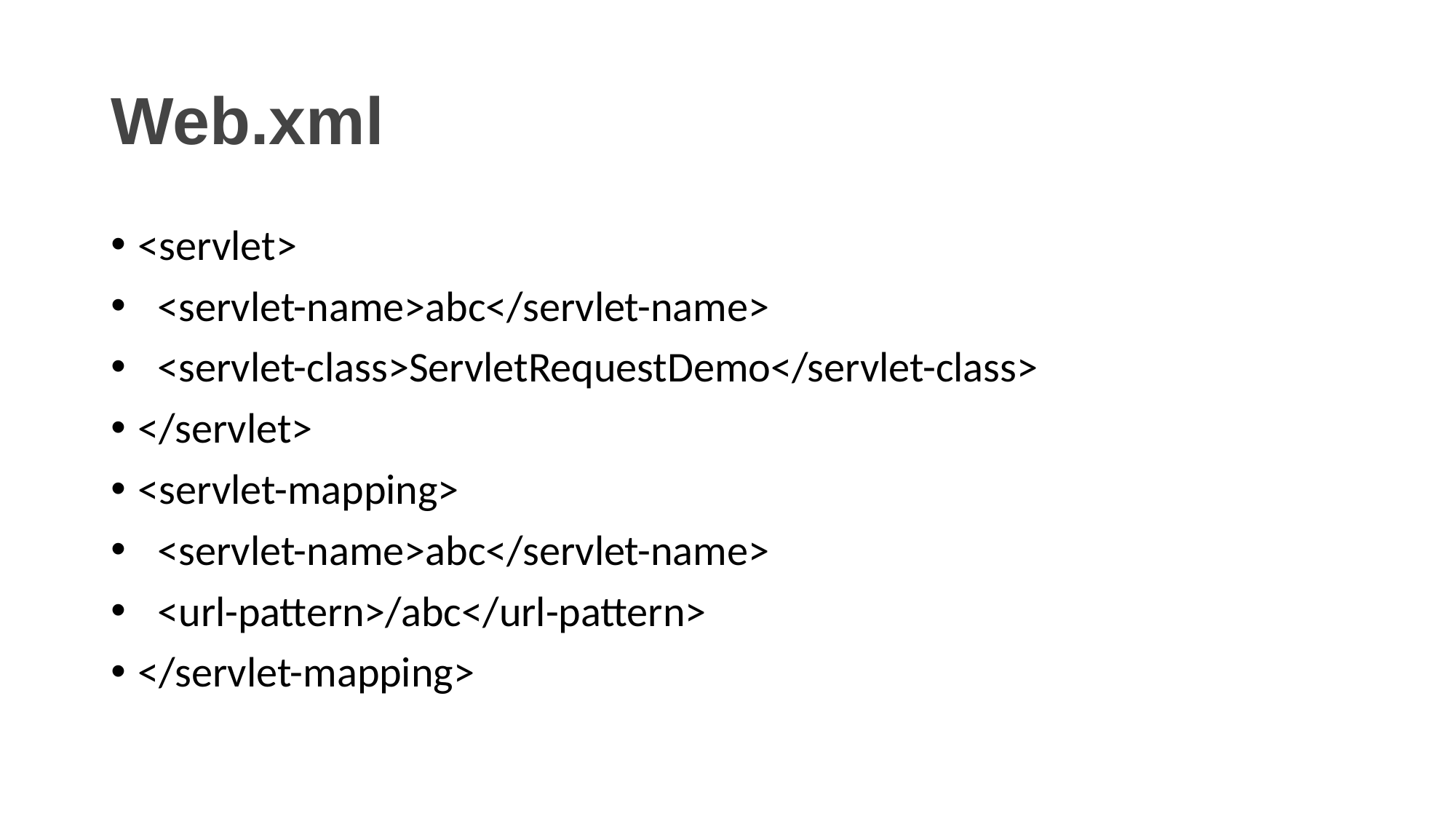

# Web.xml
<servlet>
  <servlet-name>abc</servlet-name>
  <servlet-class>ServletRequestDemo</servlet-class>
</servlet>
<servlet-mapping>
  <servlet-name>abc</servlet-name>
  <url-pattern>/abc</url-pattern>
</servlet-mapping>